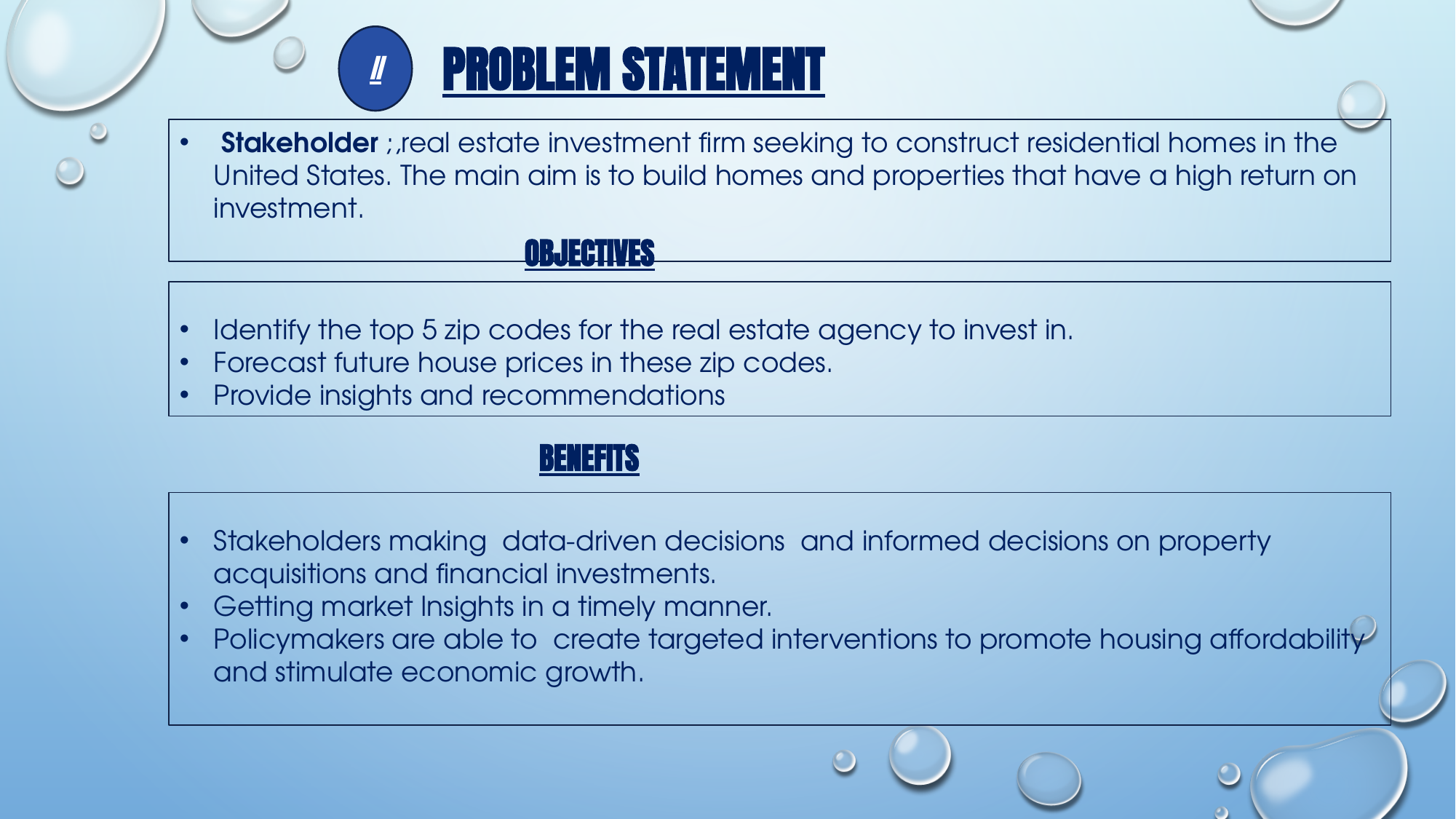

II
PROBLEM STATEMENT
 Stakeholder ;,real estate investment firm seeking to construct residential homes in the United States. The main aim is to build homes and properties that have a high return on investment.

OBJECTIVES

Identify the top 5 zip codes for the real estate agency to invest in.
Forecast future house prices in these zip codes.
Provide insights and recommendations
BENEFITS

Stakeholders making  data-driven decisions  and informed decisions on property acquisitions and financial investments.
Getting market Insights in a timely manner.
Policymakers are able to  create targeted interventions to promote housing affordability and stimulate economic growth.